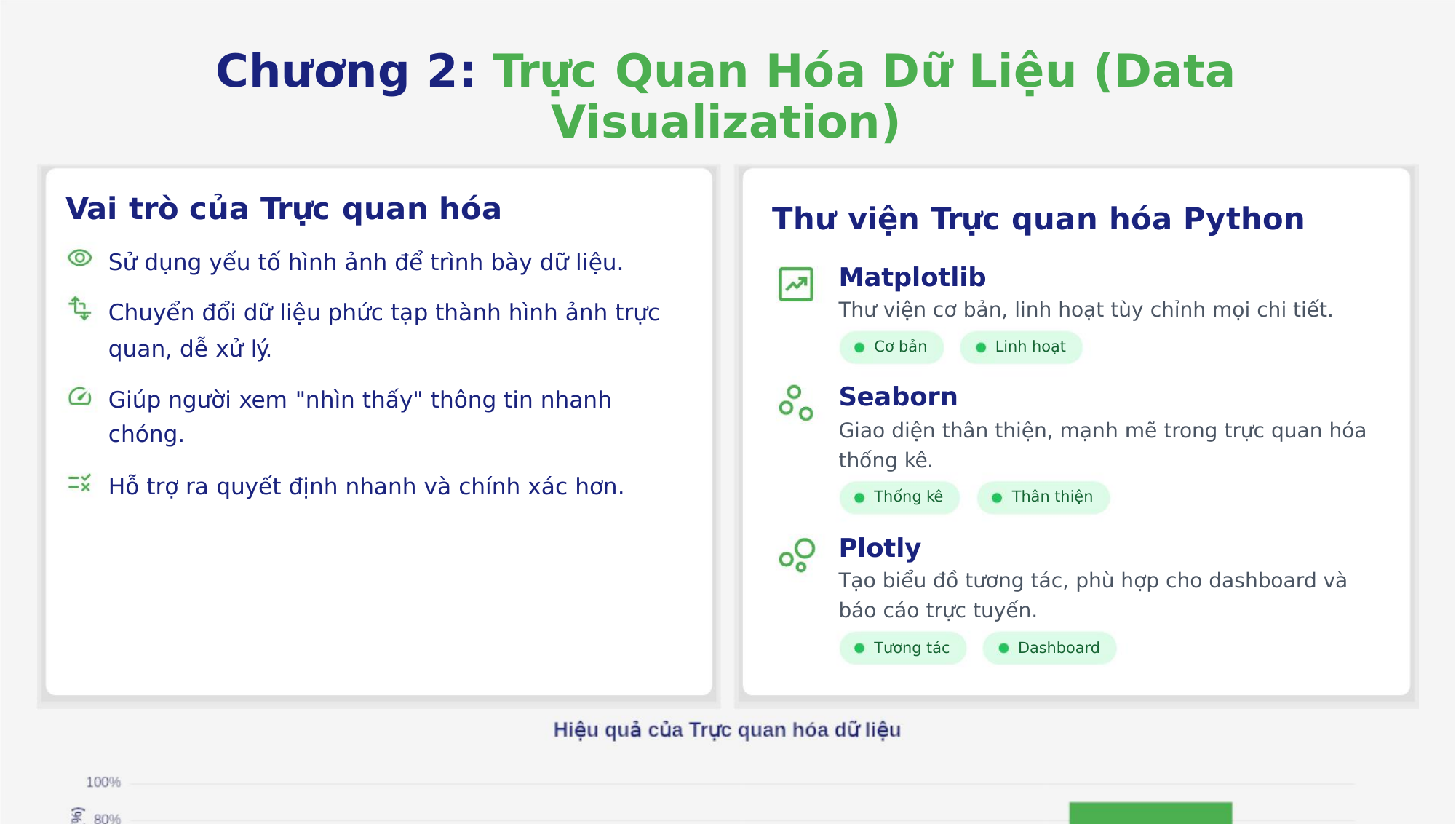

Chương 2: Trực Quan Hóa Dữ Liệu (Data
Visualization)
Vai trò của Trực quan hóa
Thư viện Trực quan hóa Python
Sử dụng yếu tố hình ảnh để trình bày dữ liệu.
Matplotlib
Thư viện cơ bản, linh hoạt tùy chỉnh mọi chi tiết.
Chuyển đổi dữ liệu phức tạp thành hình ảnh trực
quan, dễ xử lý.
Cơ bản
Linh hoạt
Seaborn
Giúp người xem "nhìn thấy" thông tin nhanh
chóng.
Giao diện thân thiện, mạnh mẽ trong trực quan hóa
thống kê.
Hỗ trợ ra quyết định nhanh và chính xác hơn.
Thống kê
Thân thiện
Plotly
Tạo biểu đồ tương tác, phù hợp cho dashboard và
báo cáo trực tuyến.
Tương tác
Dashboard